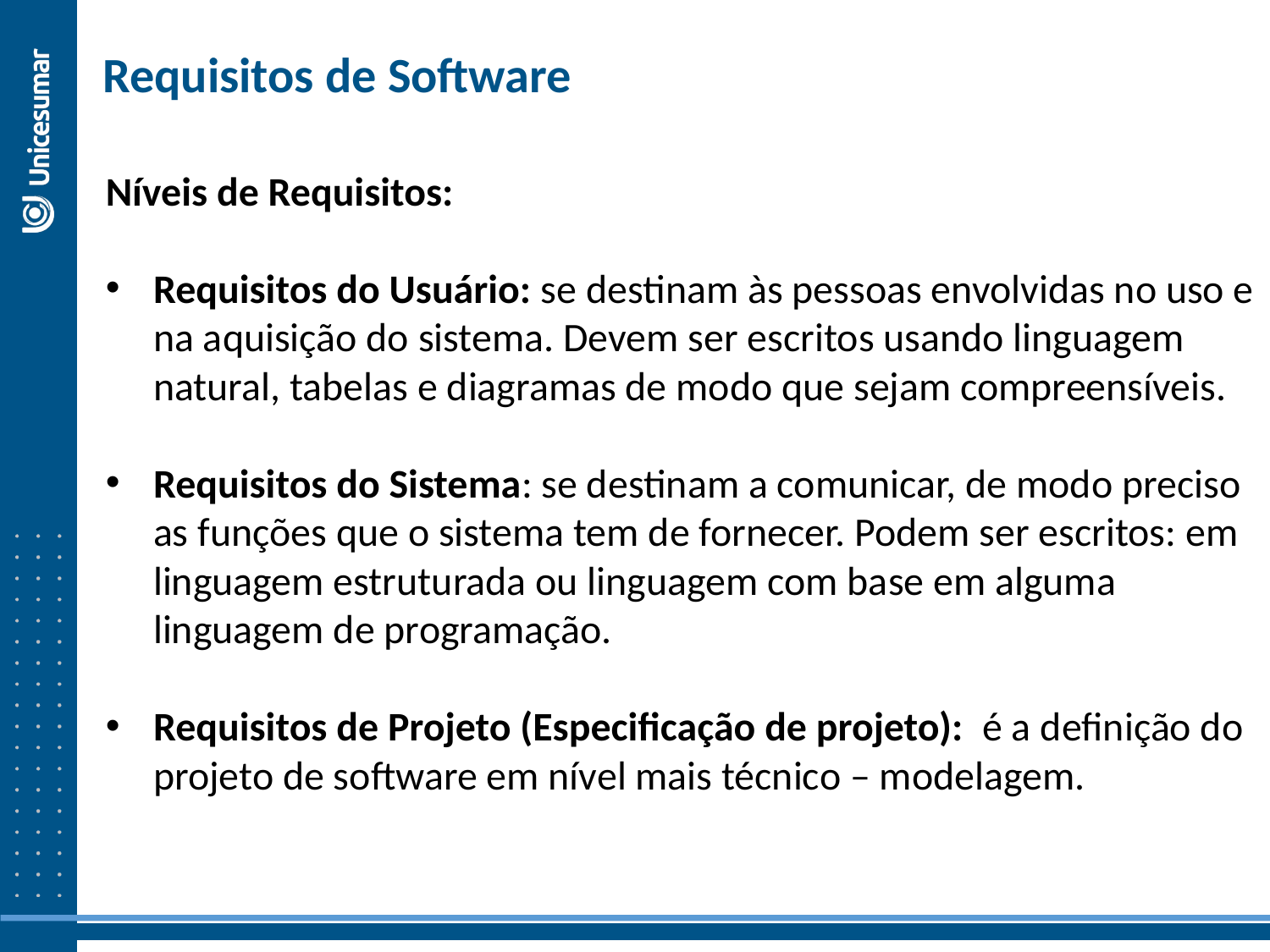

Requisitos de Software
Níveis de Requisitos:

Requisitos do Usuário: se destinam às pessoas envolvidas no uso e na aquisição do sistema. Devem ser escritos usando linguagem natural, tabelas e diagramas de modo que sejam compreensíveis.

Requisitos do Sistema: se destinam a comunicar, de modo preciso as funções que o sistema tem de fornecer. Podem ser escritos: em linguagem estruturada ou linguagem com base em alguma linguagem de programação.

Requisitos de Projeto (Especificação de projeto):  é a definição do projeto de software em nível mais técnico – modelagem.